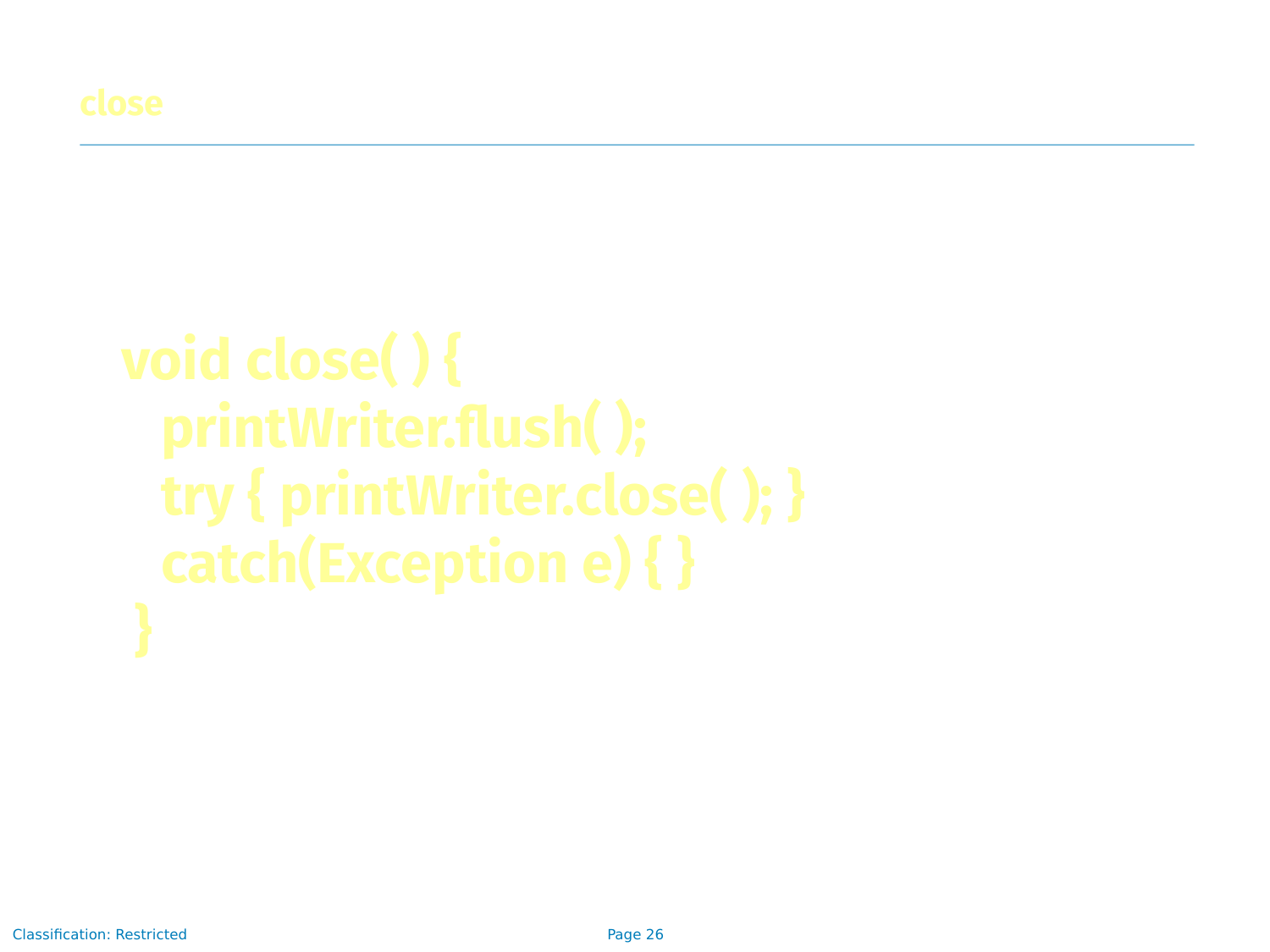

# close
 void close( ) {
    printWriter.flush( );
    try { printWriter.close( ); }
    catch(Exception e) { }
  }